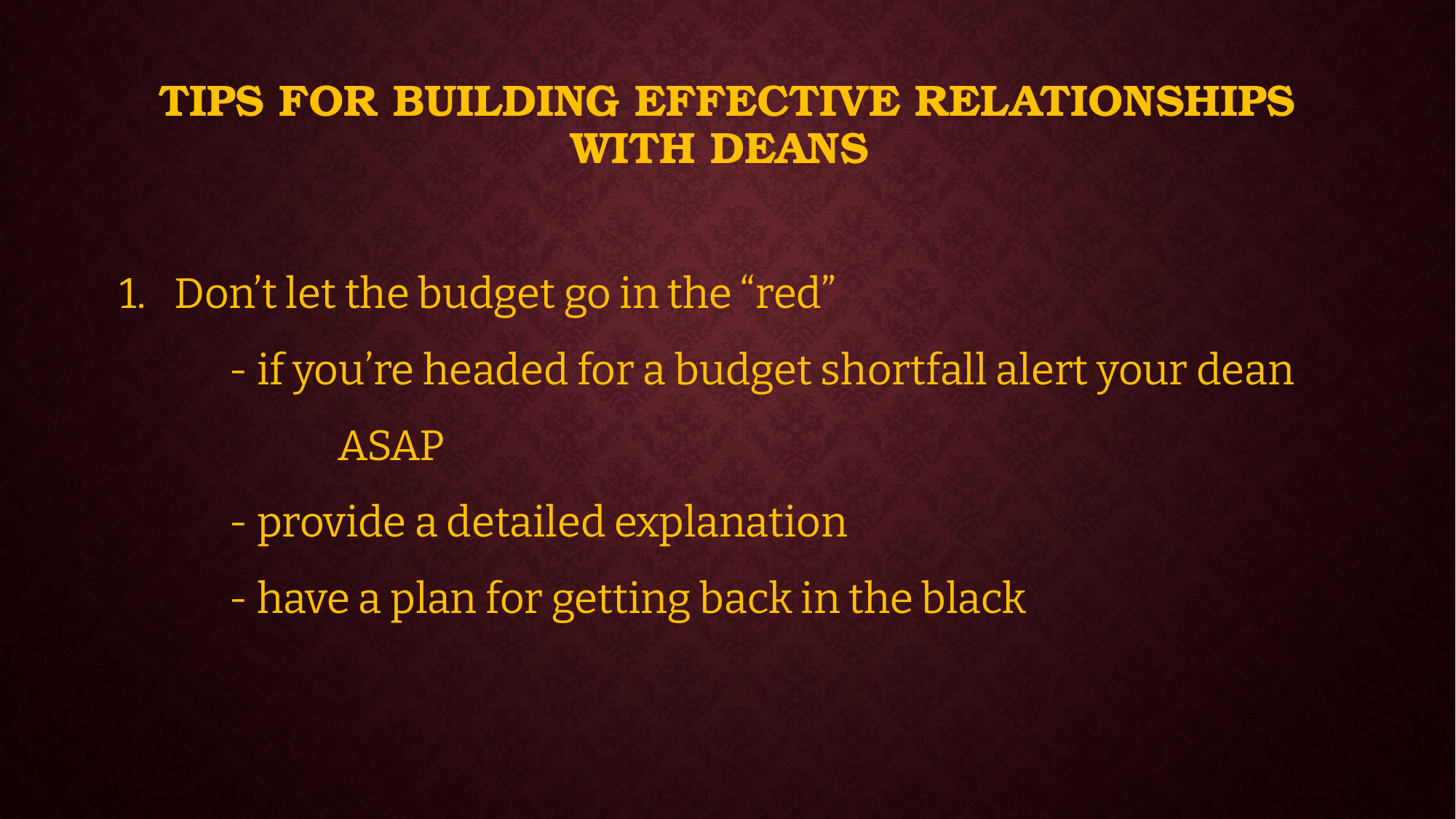

# Tips for building effective relationships with Deans
Don’t let the budget go in the “red”
	- if you’re headed for a budget shortfall alert your dean
		ASAP
	- provide a detailed explanation
	- have a plan for getting back in the black